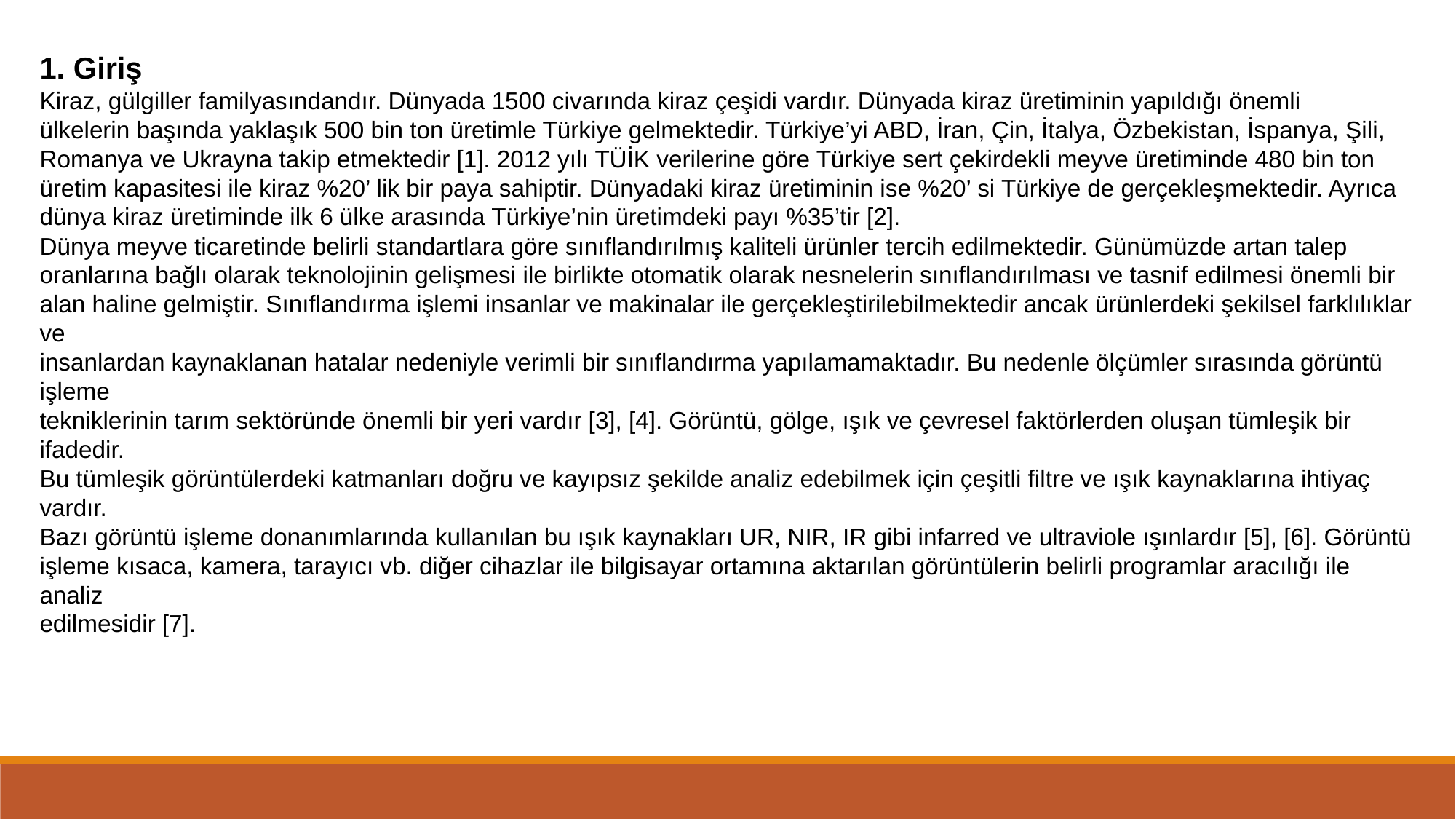

1. Giriş
Kiraz, gülgiller familyasındandır. Dünyada 1500 civarında kiraz çeşidi vardır. Dünyada kiraz üretiminin yapıldığı önemli
ülkelerin başında yaklaşık 500 bin ton üretimle Türkiye gelmektedir. Türkiye’yi ABD, İran, Çin, İtalya, Özbekistan, İspanya, Şili,
Romanya ve Ukrayna takip etmektedir [1]. 2012 yılı TÜİK verilerine göre Türkiye sert çekirdekli meyve üretiminde 480 bin ton
üretim kapasitesi ile kiraz %20’ lik bir paya sahiptir. Dünyadaki kiraz üretiminin ise %20’ si Türkiye de gerçekleşmektedir. Ayrıca
dünya kiraz üretiminde ilk 6 ülke arasında Türkiye’nin üretimdeki payı %35’tir [2].
Dünya meyve ticaretinde belirli standartlara göre sınıflandırılmış kaliteli ürünler tercih edilmektedir. Günümüzde artan talep
oranlarına bağlı olarak teknolojinin gelişmesi ile birlikte otomatik olarak nesnelerin sınıflandırılması ve tasnif edilmesi önemli bir
alan haline gelmiştir. Sınıflandırma işlemi insanlar ve makinalar ile gerçekleştirilebilmektedir ancak ürünlerdeki şekilsel farklılıklar ve
insanlardan kaynaklanan hatalar nedeniyle verimli bir sınıflandırma yapılamamaktadır. Bu nedenle ölçümler sırasında görüntü işleme
tekniklerinin tarım sektöründe önemli bir yeri vardır [3], [4]. Görüntü, gölge, ışık ve çevresel faktörlerden oluşan tümleşik bir ifadedir.
Bu tümleşik görüntülerdeki katmanları doğru ve kayıpsız şekilde analiz edebilmek için çeşitli filtre ve ışık kaynaklarına ihtiyaç vardır.
Bazı görüntü işleme donanımlarında kullanılan bu ışık kaynakları UR, NIR, IR gibi infarred ve ultraviole ışınlardır [5], [6]. Görüntü
işleme kısaca, kamera, tarayıcı vb. diğer cihazlar ile bilgisayar ortamına aktarılan görüntülerin belirli programlar aracılığı ile analiz
edilmesidir [7].